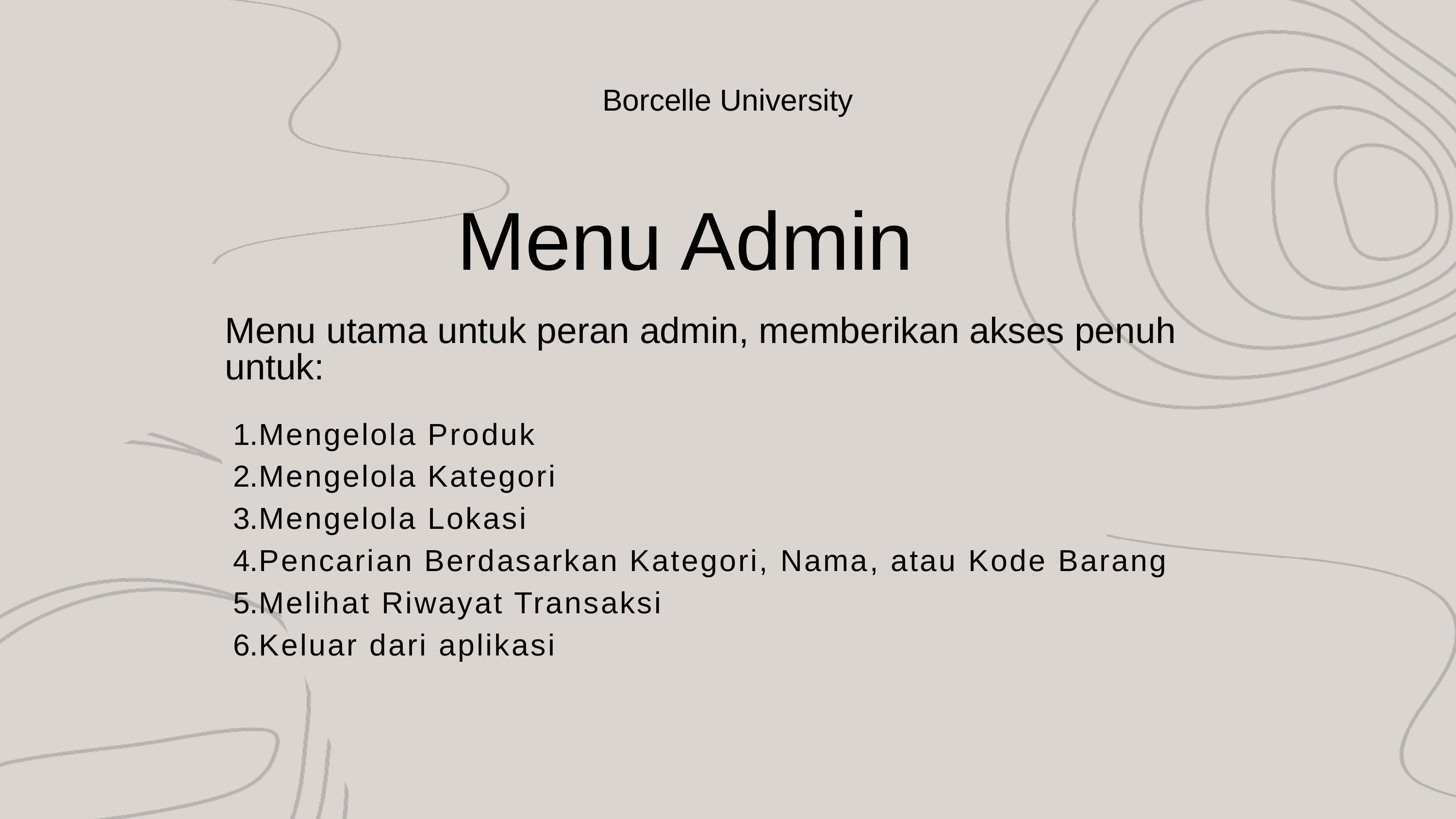

Borcelle University
Menu Admin
Menu utama untuk peran admin, memberikan akses penuh untuk:
Mengelola Produk
Mengelola Kategori
Mengelola Lokasi
Pencarian Berdasarkan Kategori, Nama, atau Kode Barang
Melihat Riwayat Transaksi
Keluar dari aplikasi